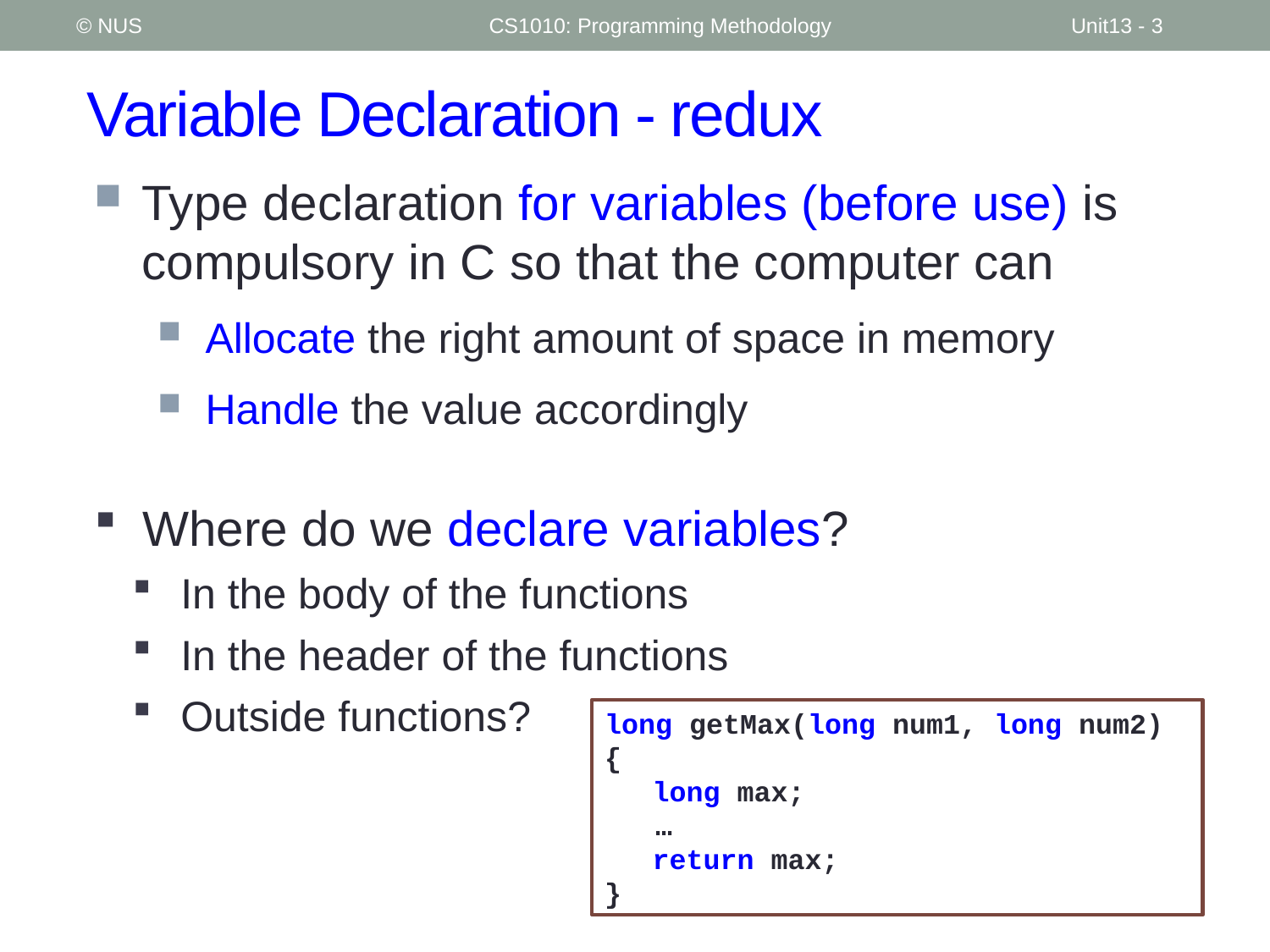

© NUS
CS1010: Programming Methodology
Unit13 - 3
# Variable Declaration - redux
Type declaration for variables (before use) is compulsory in C so that the computer can
Allocate the right amount of space in memory
Handle the value accordingly

Where do we declare variables?
In the body of the functions
In the header of the functions
Outside functions?
long getMax(long num1, long num2) {
	long max;
   …
	return max;
}